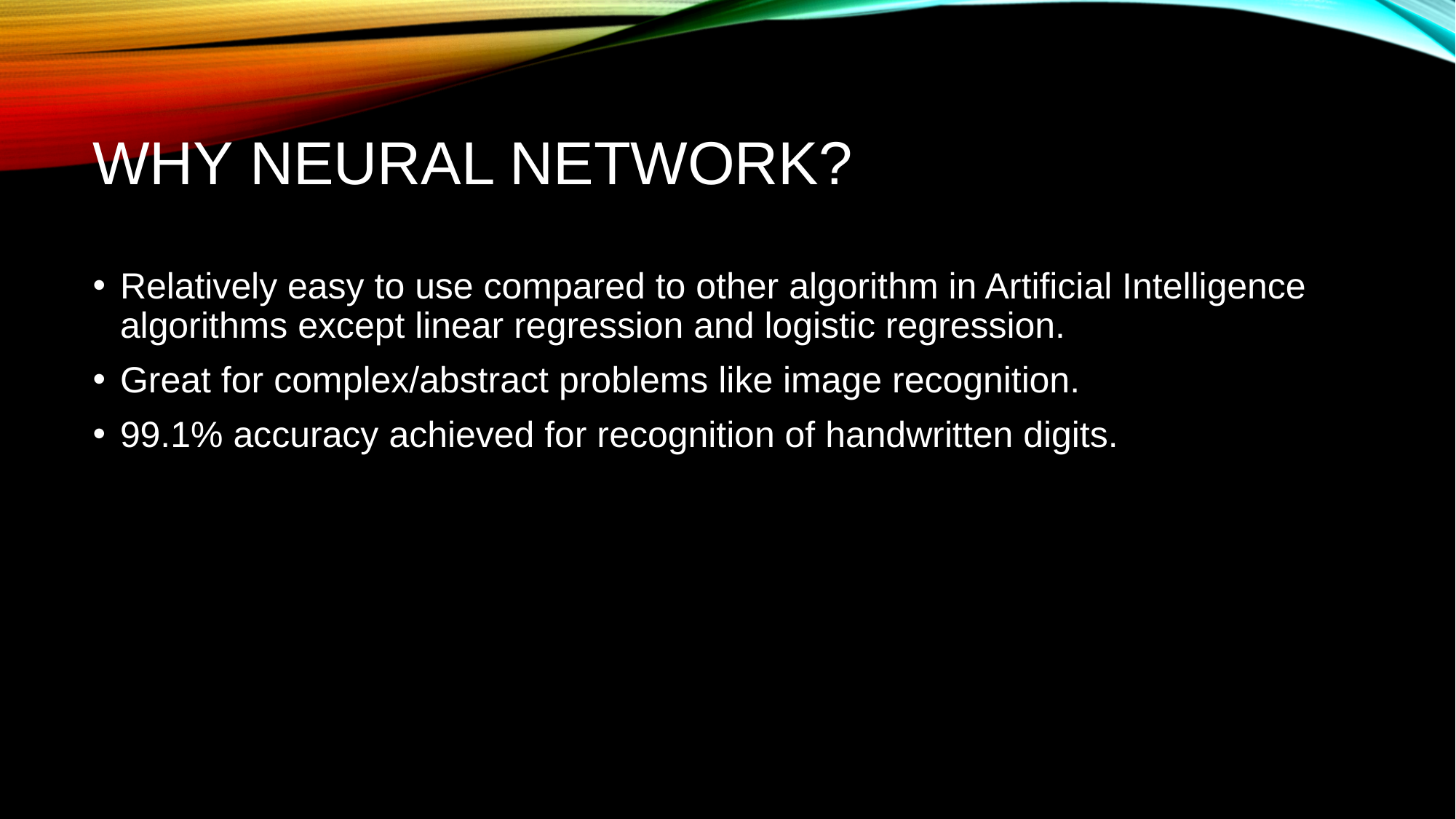

# why Neural network?
Relatively easy to use compared to other algorithm in Artificial Intelligence algorithms except linear regression and logistic regression.
Great for complex/abstract problems like image recognition.
99.1% accuracy achieved for recognition of handwritten digits.